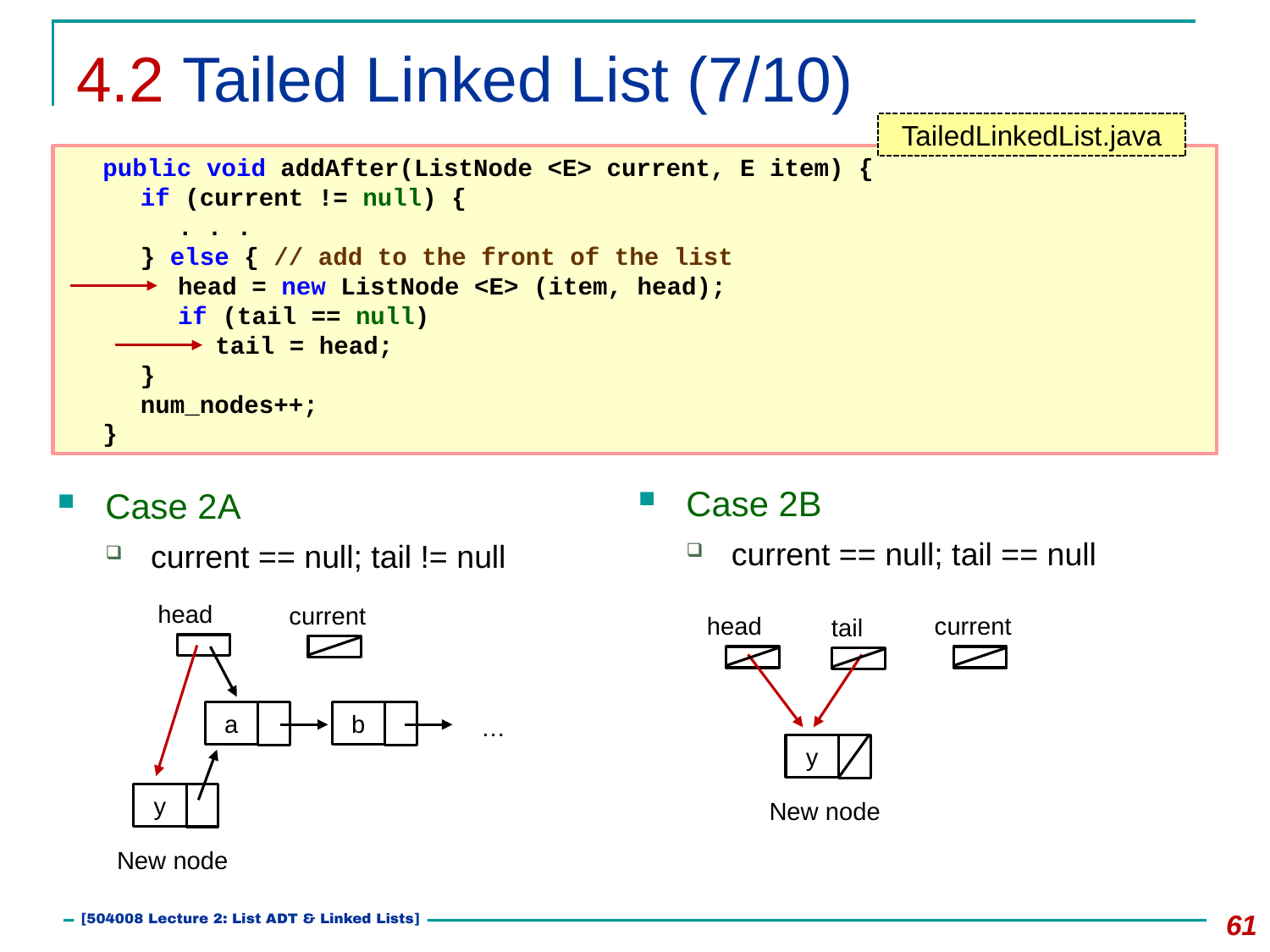

# 4.2 Tailed Linked List (7/10)
TailedLinkedList.java
	public void addAfter(ListNode <E> current, E item) {
		if (current != null) {
			. . .
		} else { // add to the front of the list
			head = new ListNode <E> (item, head);
			if (tail == null)
				tail = head;
		}
		num_nodes++;
	}
Case 2B
current == null; tail == null
Case 2A
current == null; tail != null
head
current

a

b

…
head
current

tail

y

New node
New node
y

61
[504008 Lecture 2: List ADT & Linked Lists]